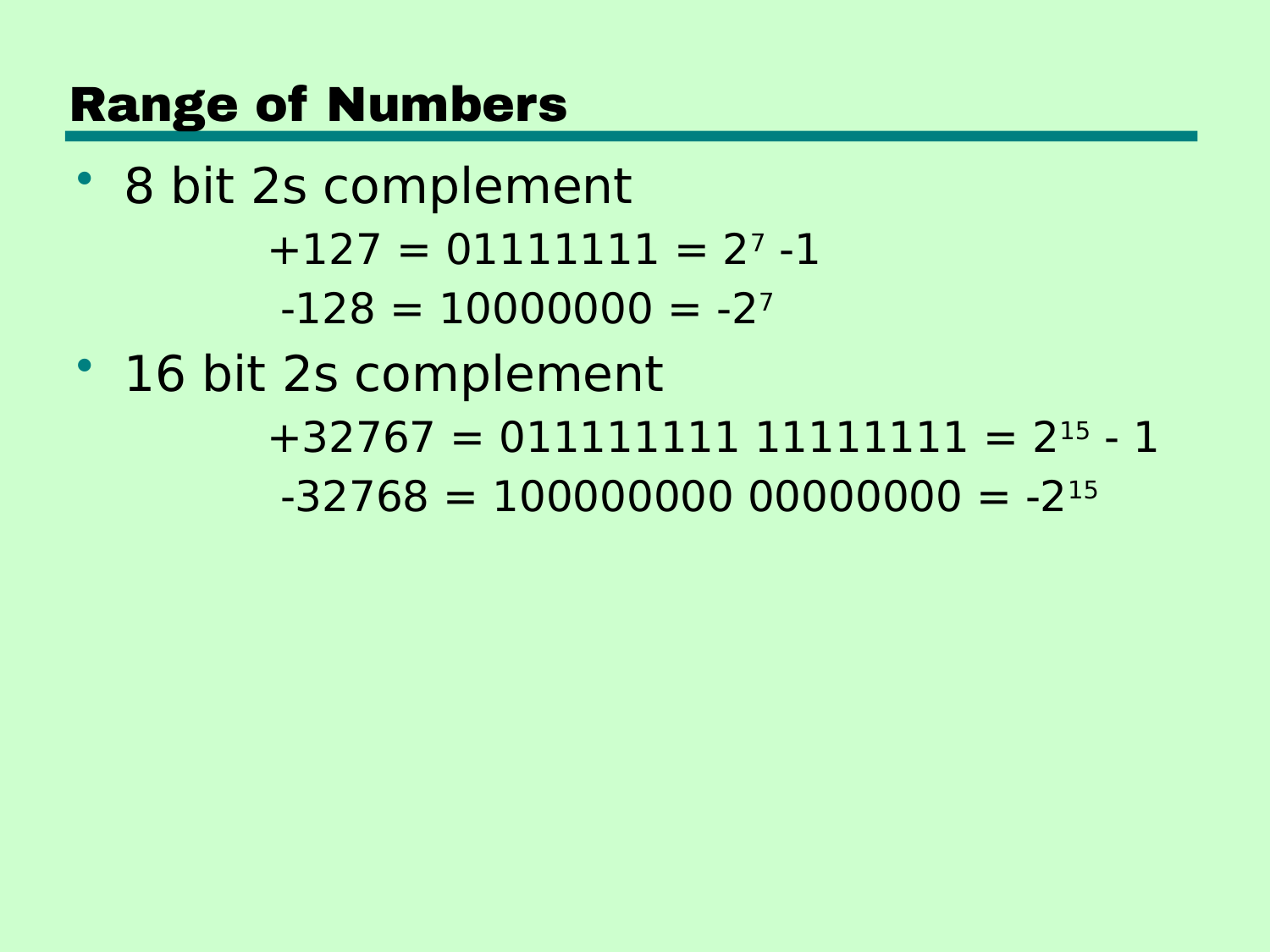

# Range of Numbers
8 bit 2s complement
	+127 = 01111111 = 27 -1
	 -128 = 10000000 = -27
16 bit 2s complement
	+32767 = 011111111 11111111 = 215 - 1
	 -32768 = 100000000 00000000 = -215